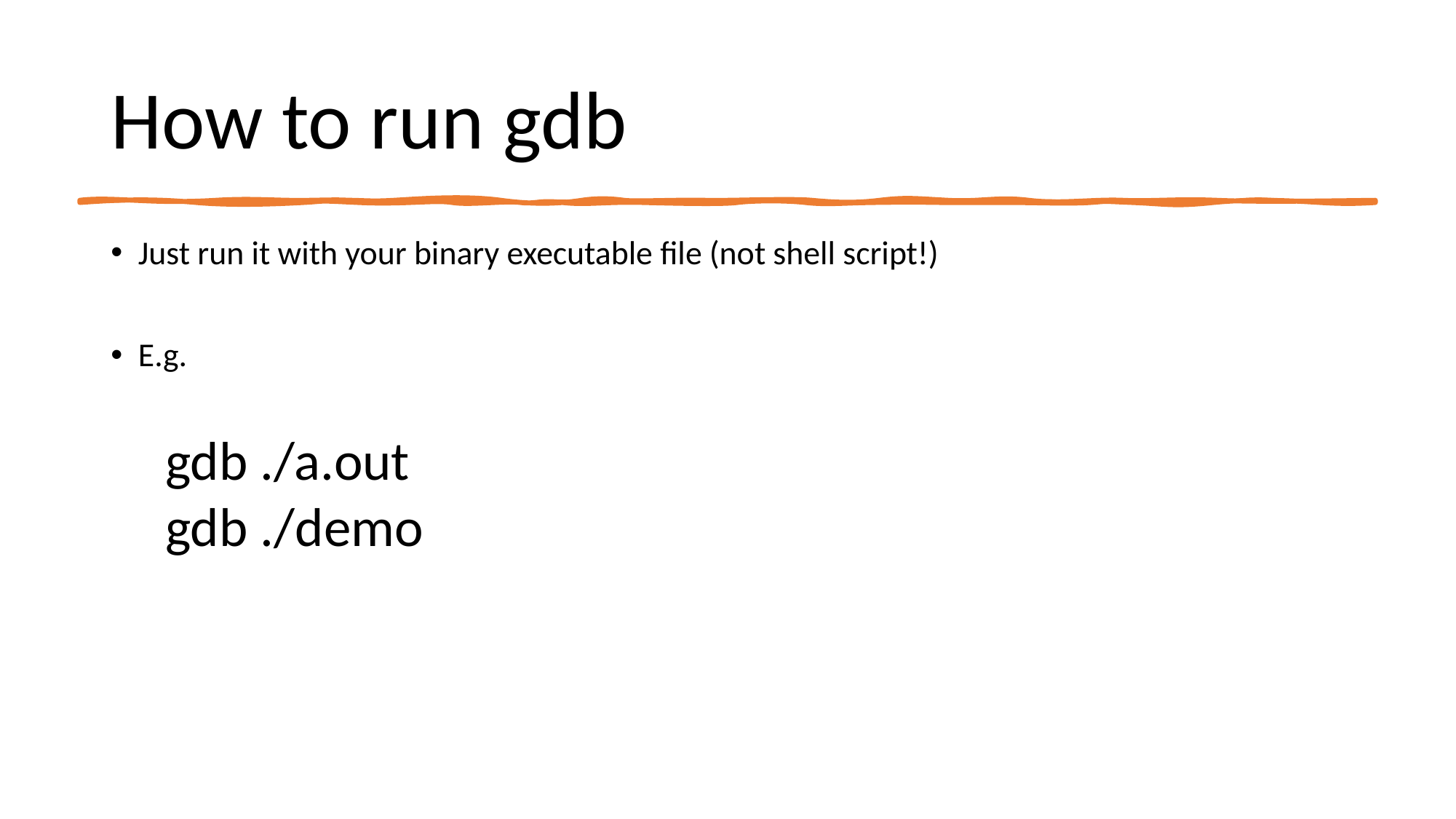

# How to run gdb

Just run it with your binary executable file (not shell script!)

E.g.

gdb ./a.out
gdb ./demo